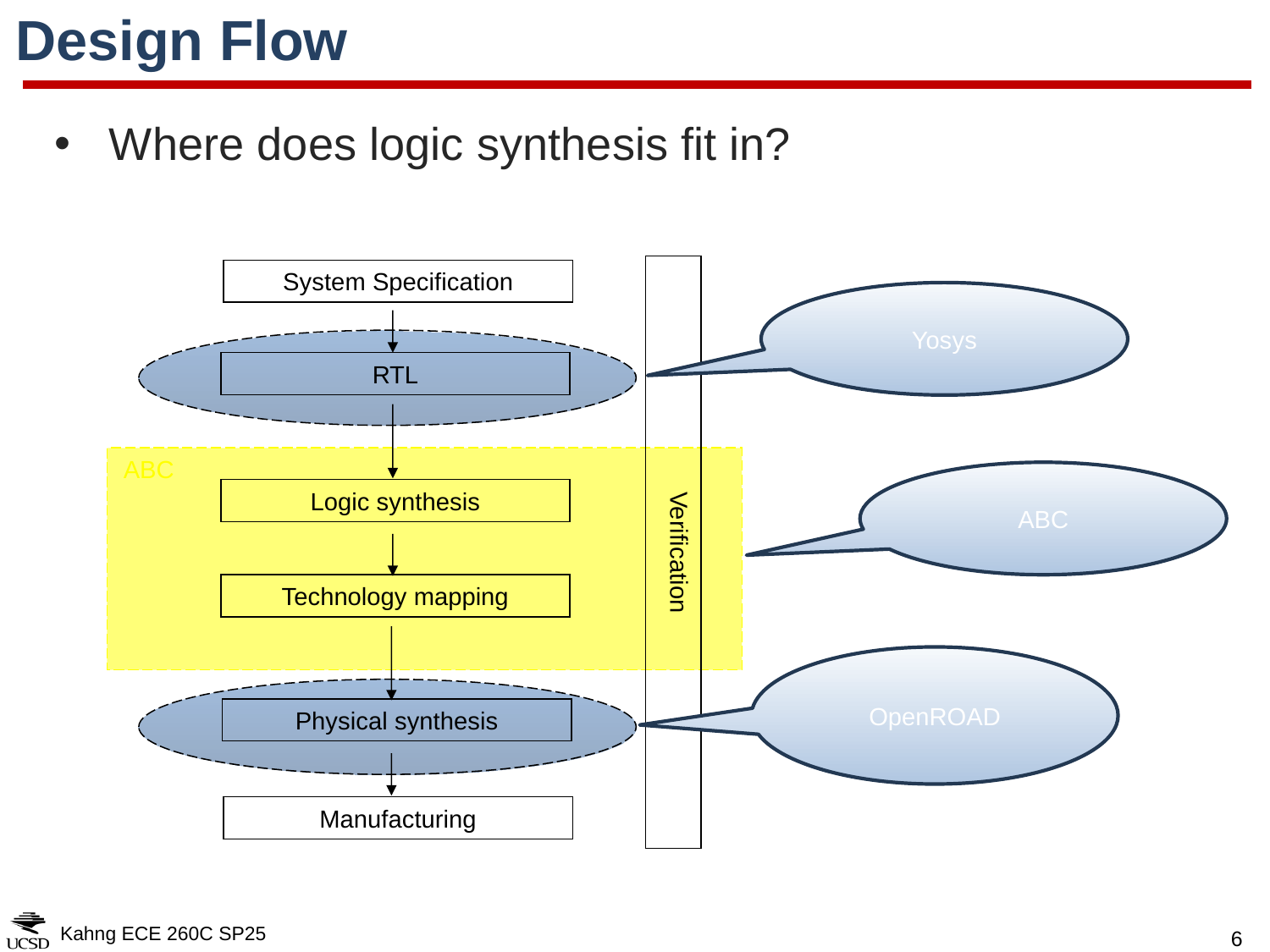

# Design Flow
Where does logic synthesis fit in?
Verification
System Specification
Yosys

RTL

ABC
ABC
Logic synthesis

Technology mapping

OpenROAD

Physical synthesis

Manufacturing
Kahng ECE 260C SP25